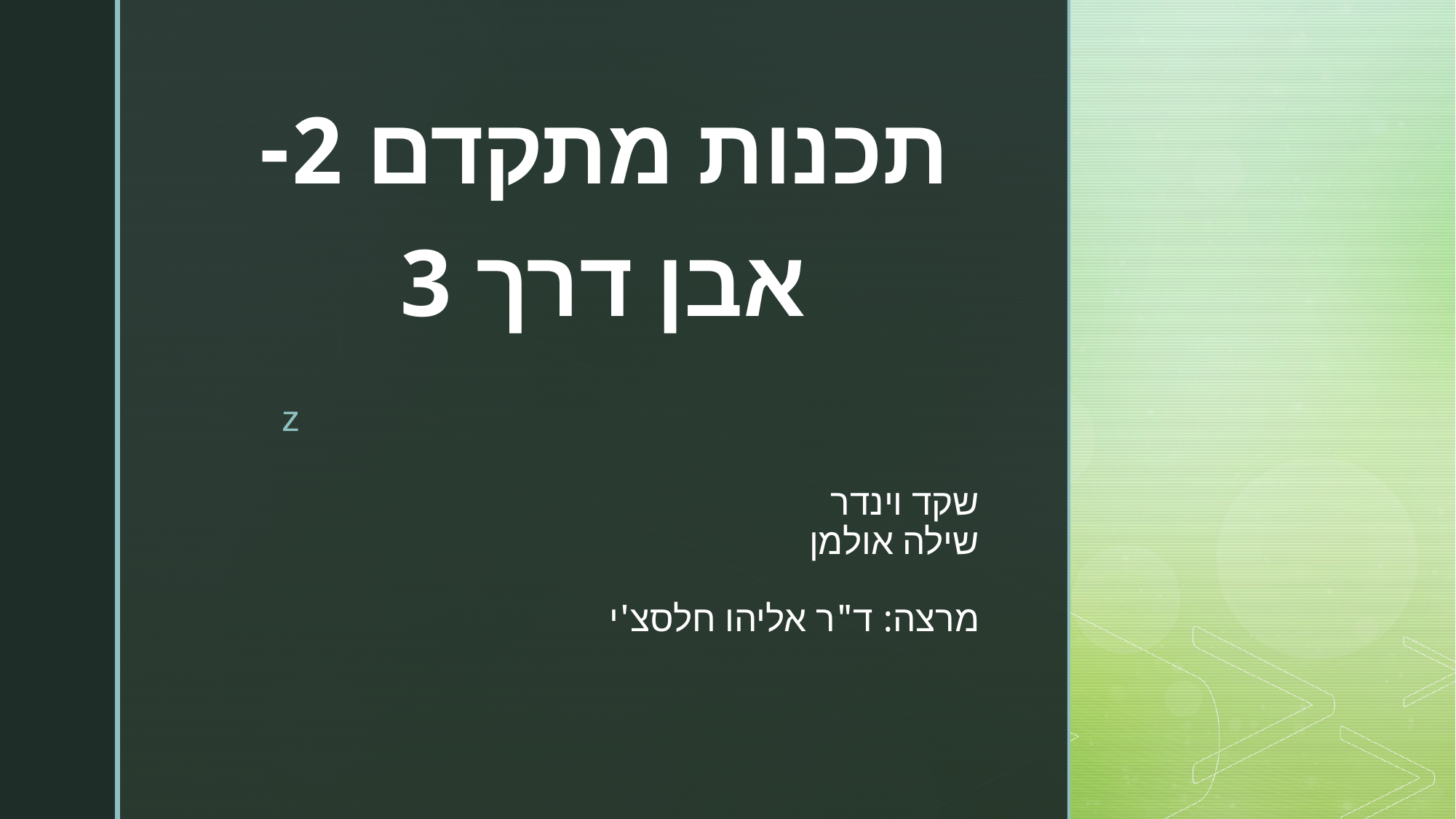

תכנות מתקדם 2- אבן דרך 3
# שקד וינדר שילה אולמן מרצה: ד"ר אליהו חלסצ'י